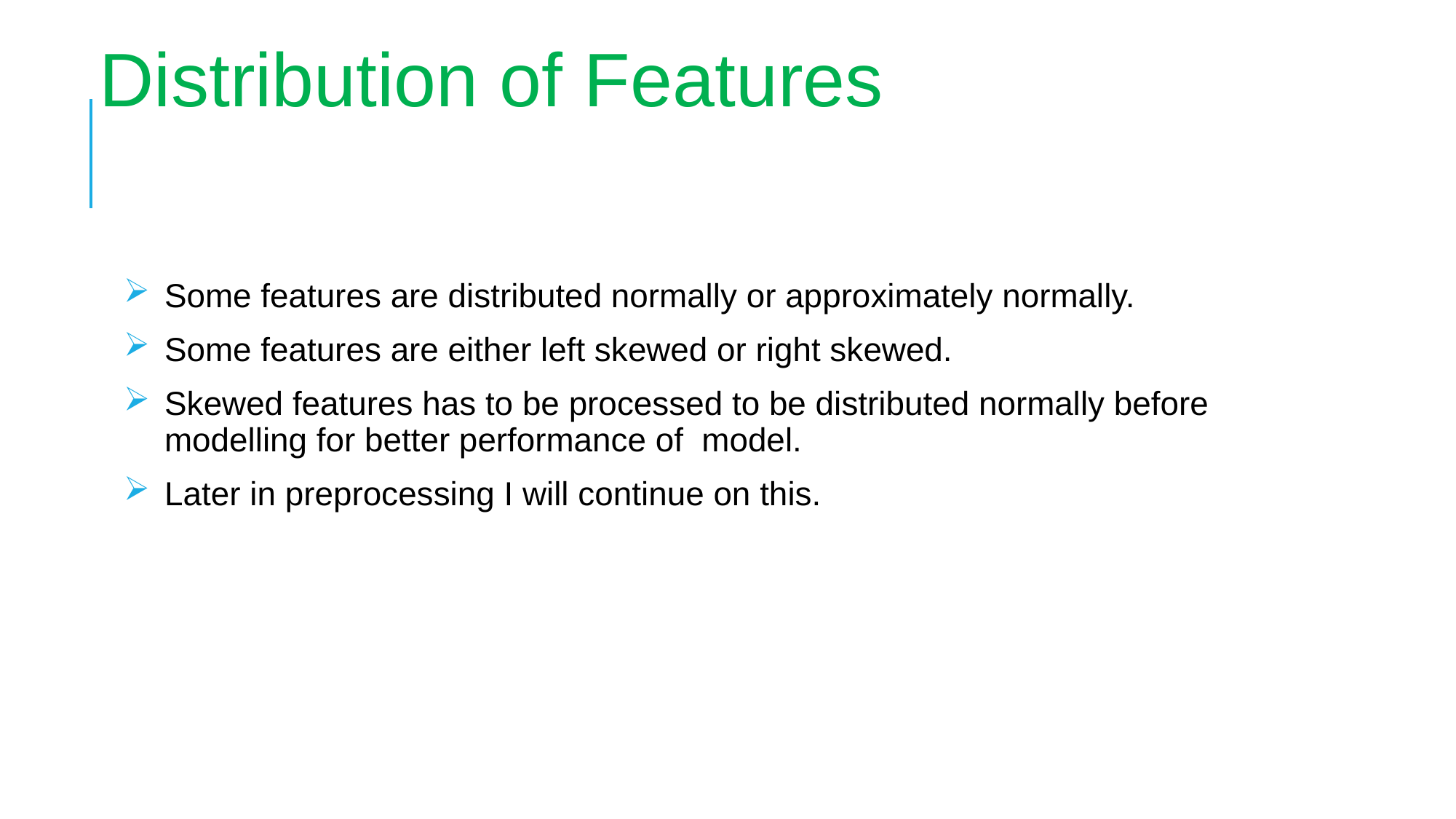

# Distribution of Features
Some features are distributed normally or approximately normally.
Some features are either left skewed or right skewed.
Skewed features has to be processed to be distributed normally before modelling for better performance of  model.
Later in preprocessing I will continue on this.